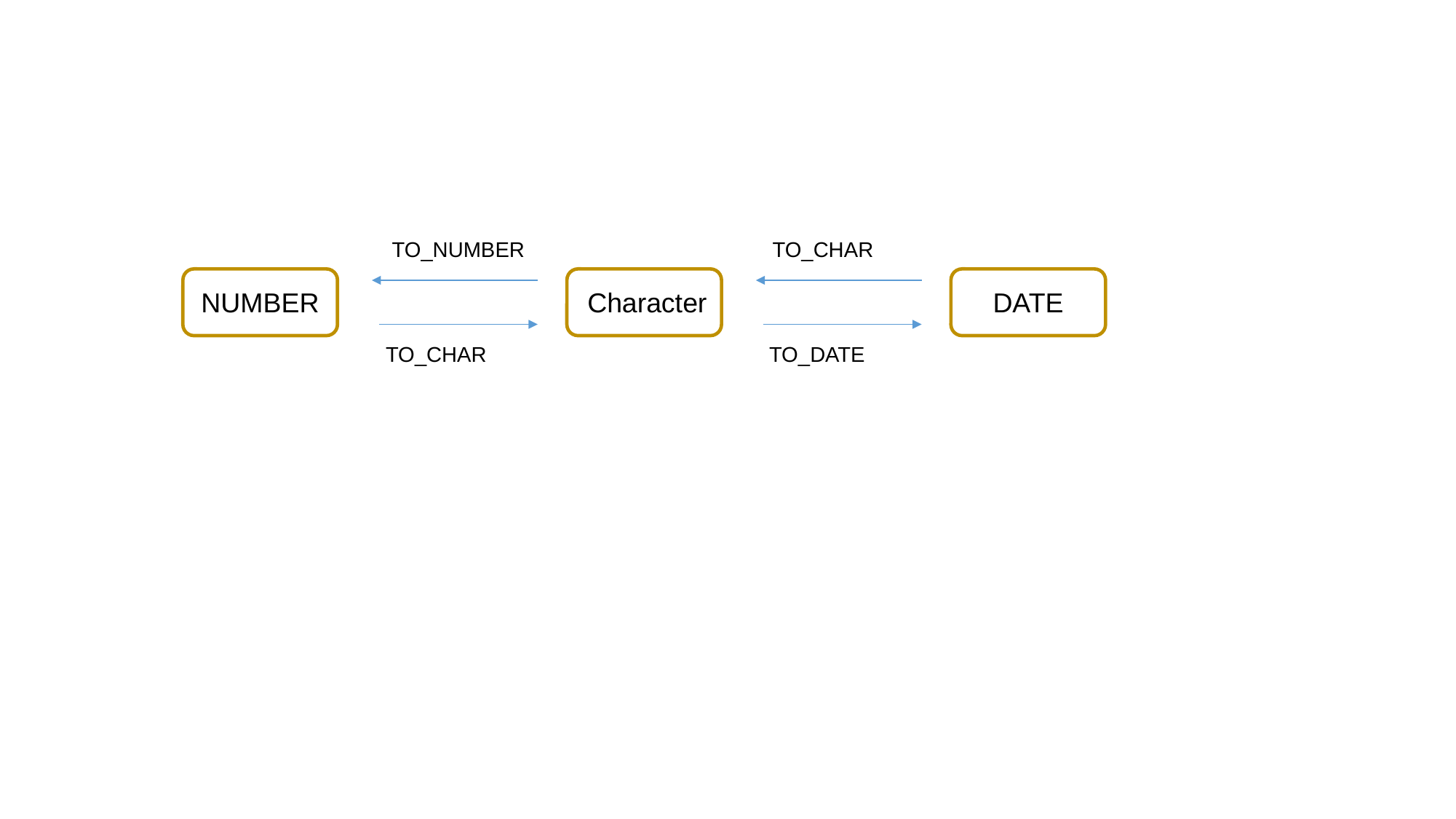

TO_CHAR
TO_NUMBER

NUMBER
Character
DATE
TO_CHAR
TO_DATE